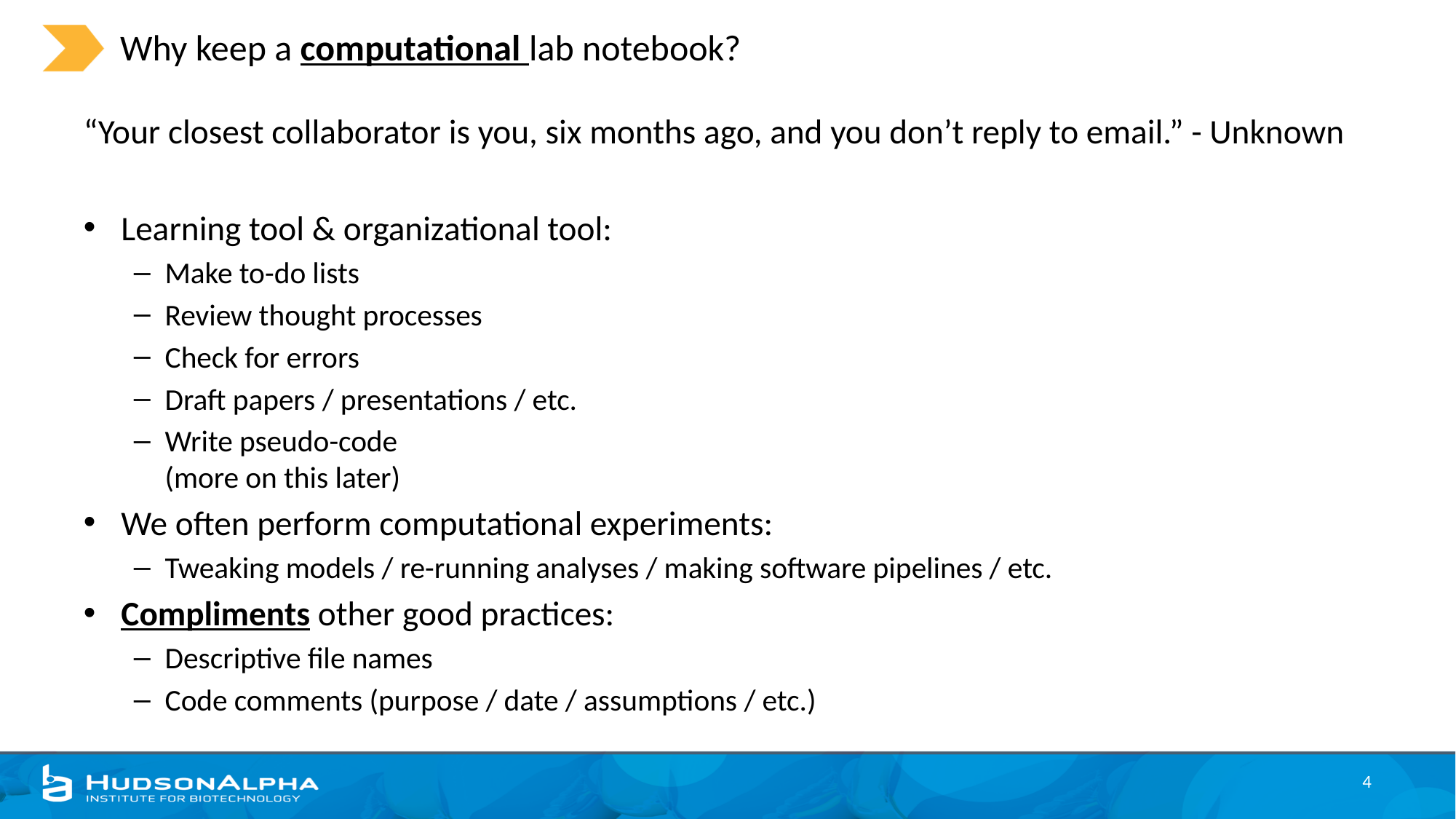

# Why keep a computational lab notebook?
“Your closest collaborator is you, six months ago, and you don’t reply to email.” - Unknown

Learning tool & organizational tool:
Make to-do lists
Review thought processes
Check for errors
Draft papers / presentations / etc.
Write pseudo-code
(more on this later)
We often perform computational experiments:
Tweaking models / re-running analyses / making software pipelines / etc.
Compliments other good practices:
Descriptive file names
Code comments (purpose / date / assumptions / etc.)

4